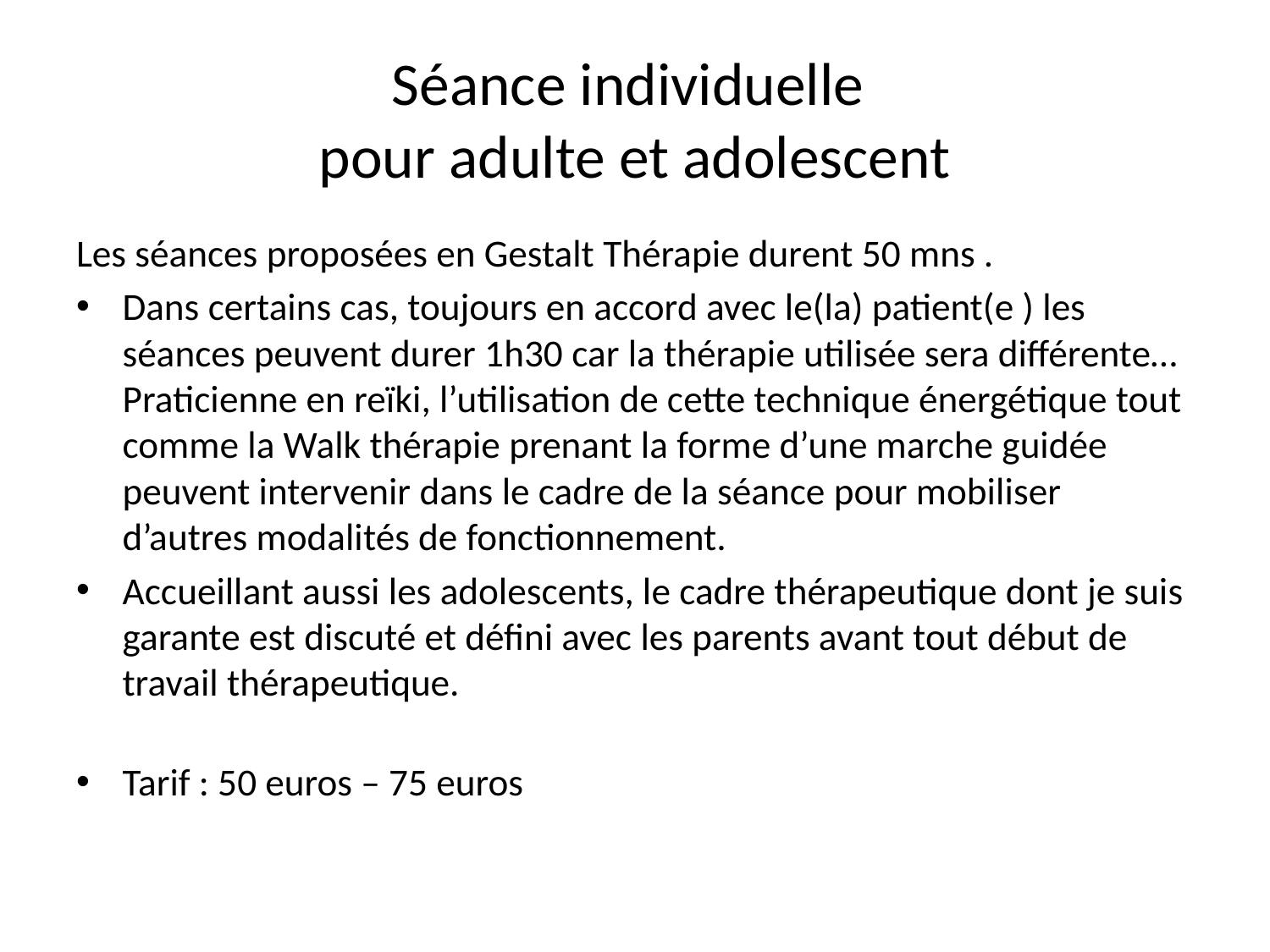

# Séance individuelle pour adulte et adolescent
Les séances proposées en Gestalt Thérapie durent 50 mns .
Dans certains cas, toujours en accord avec le(la) patient(e ) les séances peuvent durer 1h30 car la thérapie utilisée sera différente…
Praticienne en reïki, l’utilisation de cette technique énergétique tout comme la Walk thérapie prenant la forme d’une marche guidée peuvent intervenir dans le cadre de la séance pour mobiliser d’autres modalités de fonctionnement.
Accueillant aussi les adolescents, le cadre thérapeutique dont je suis garante est discuté et défini avec les parents avant tout début de travail thérapeutique.
Tarif : 50 euros – 75 euros